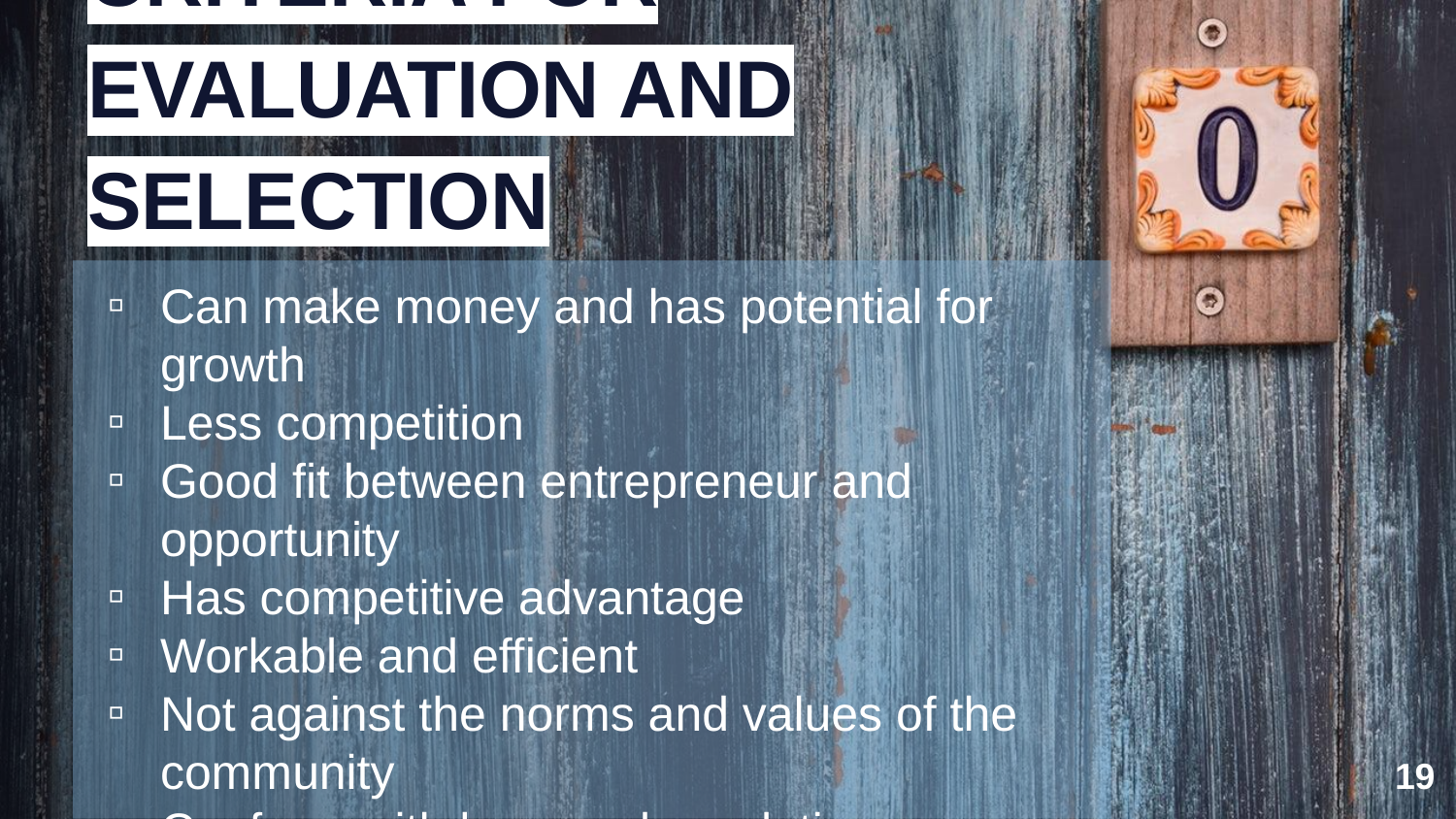

# CRITERIA FOR EVALUATION AND SELECTION
Can make money and has potential for growth
Less competition
Good fit between entrepreneur and opportunity
Has competitive advantage
Workable and efficient
Not against the norms and values of the community
Conform with laws and regulations
19